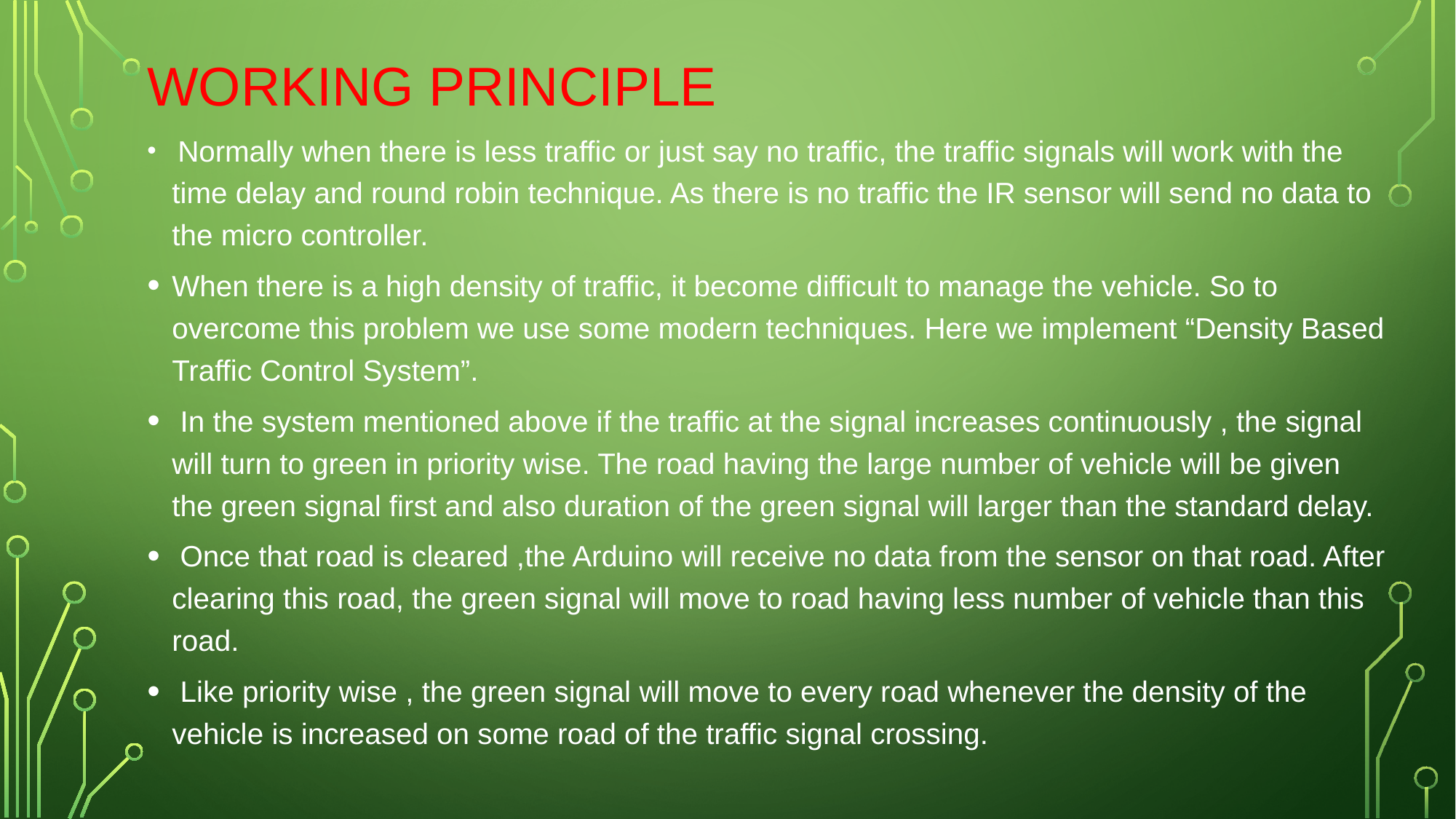

# WORKING PRINCIPLE
 Normally when there is less traffic or just say no traffic, the traffic signals will work with the time delay and round robin technique. As there is no traffic the IR sensor will send no data to the micro controller.
When there is a high density of traffic, it become difficult to manage the vehicle. So to overcome this problem we use some modern techniques. Here we implement “Density Based Traffic Control System”.
 In the system mentioned above if the traffic at the signal increases continuously , the signal will turn to green in priority wise. The road having the large number of vehicle will be given the green signal first and also duration of the green signal will larger than the standard delay.
 Once that road is cleared ,the Arduino will receive no data from the sensor on that road. After clearing this road, the green signal will move to road having less number of vehicle than this road.
 Like priority wise , the green signal will move to every road whenever the density of the vehicle is increased on some road of the traffic signal crossing.